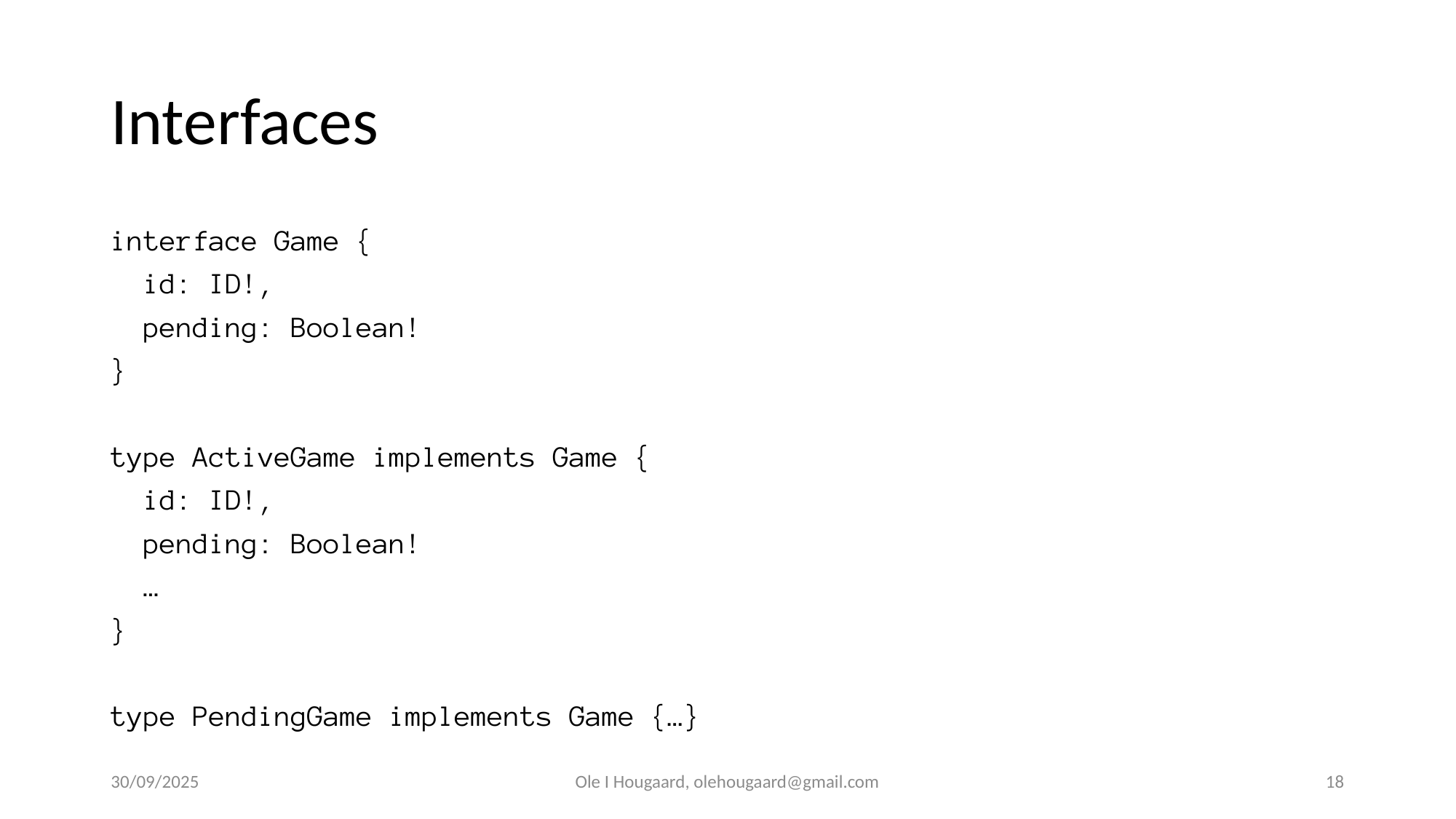

# Interfaces
interface Game {
  id: ID!,
  pending: Boolean!
}

type ActiveGame implements Game {
  id: ID!,
  pending: Boolean!
  …
}

type PendingGame implements Game {…}
30/09/2025
Ole I Hougaard, olehougaard@gmail.com
18